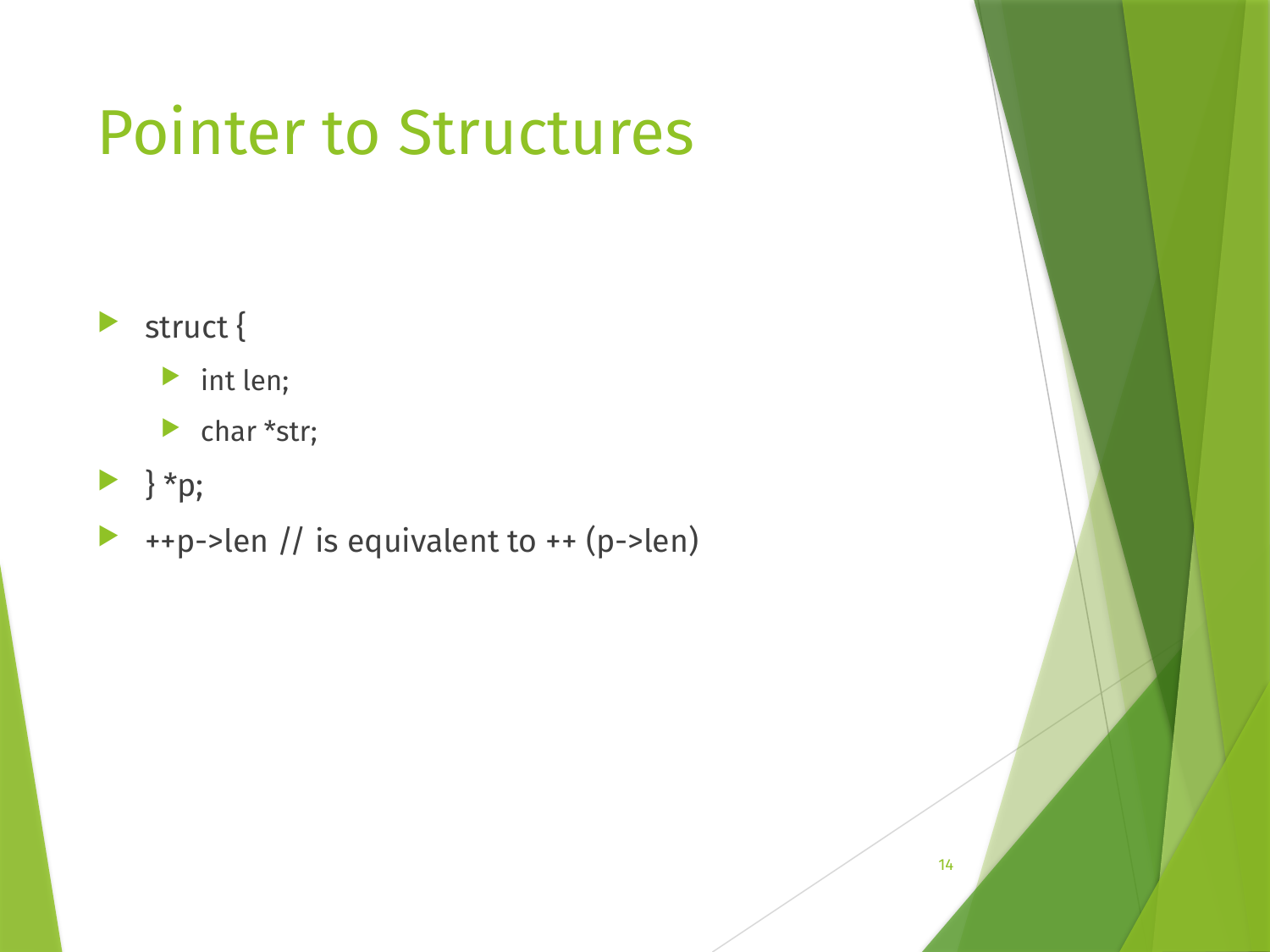

# Pointer to Structures
struct {
int len;
char *str;
} *p;
++p->len // is equivalent to ++ (p->len)
14